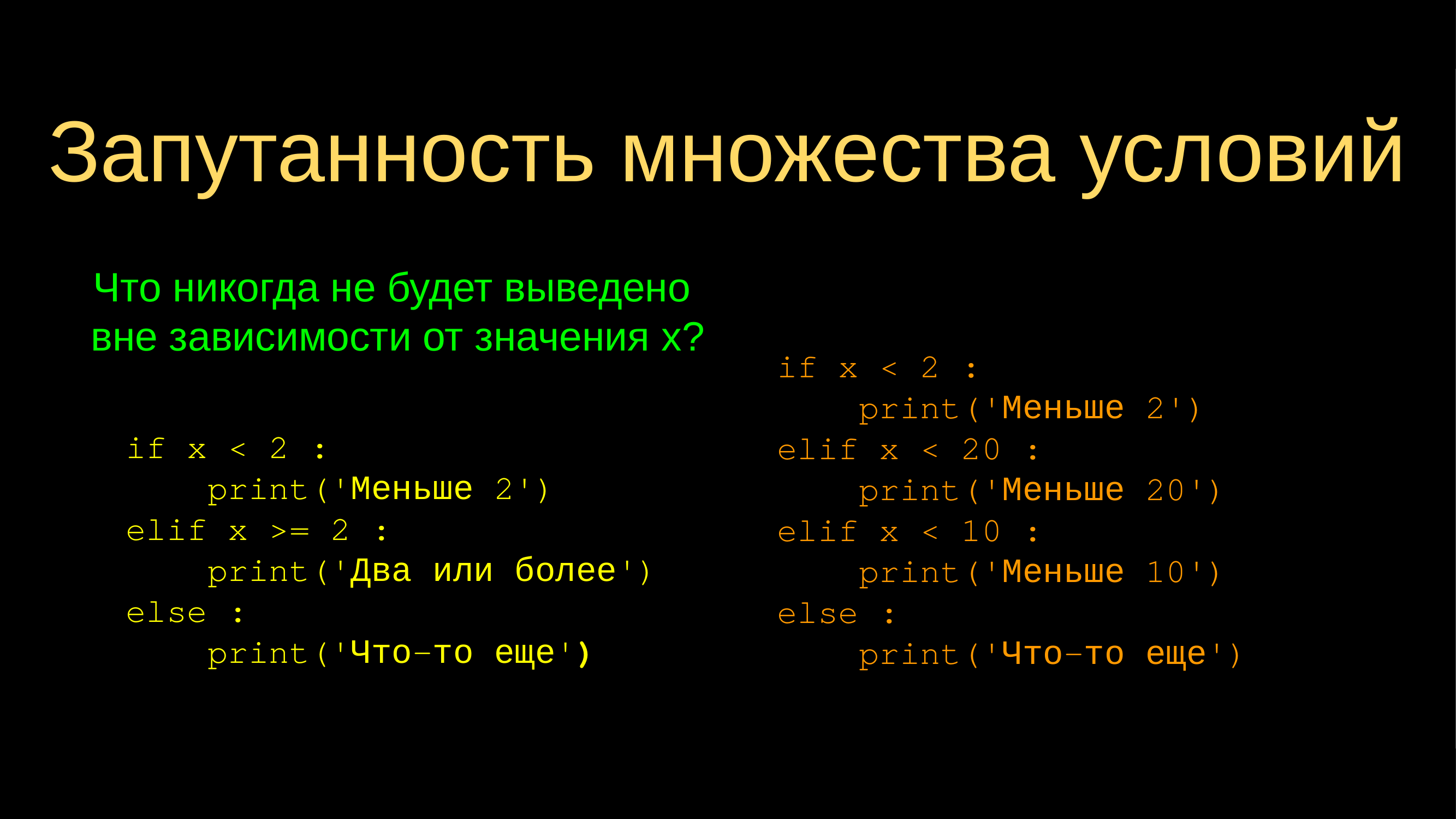

# Запутанность множества условий
Что никогда не будет выведено  вне зависимости от значения x?
if x < 2 :
    print('Меньше 2')
elif x < 20 :
    print('Меньше 20')
elif x < 10 :
    print('Меньше 10')
else :
    print('Что-то еще')
if x < 2 :
    print('Меньше 2')
elif x >= 2 :
    print('Два или более')
else :
    print('Что-то еще')